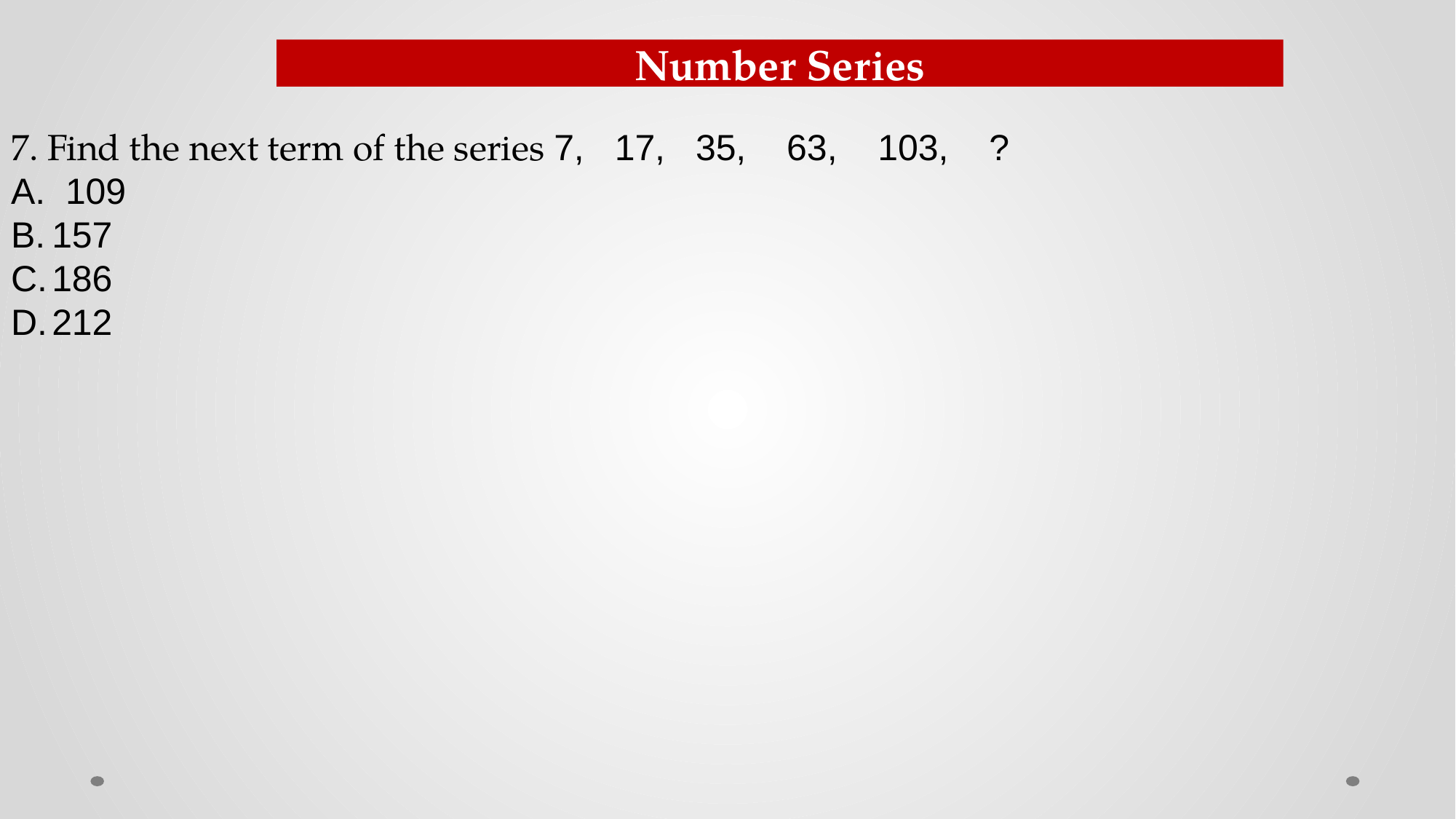

Number Series
7. Find the next term of the series 7,   17,   35,    63,    103,    ?
109
157
186
212